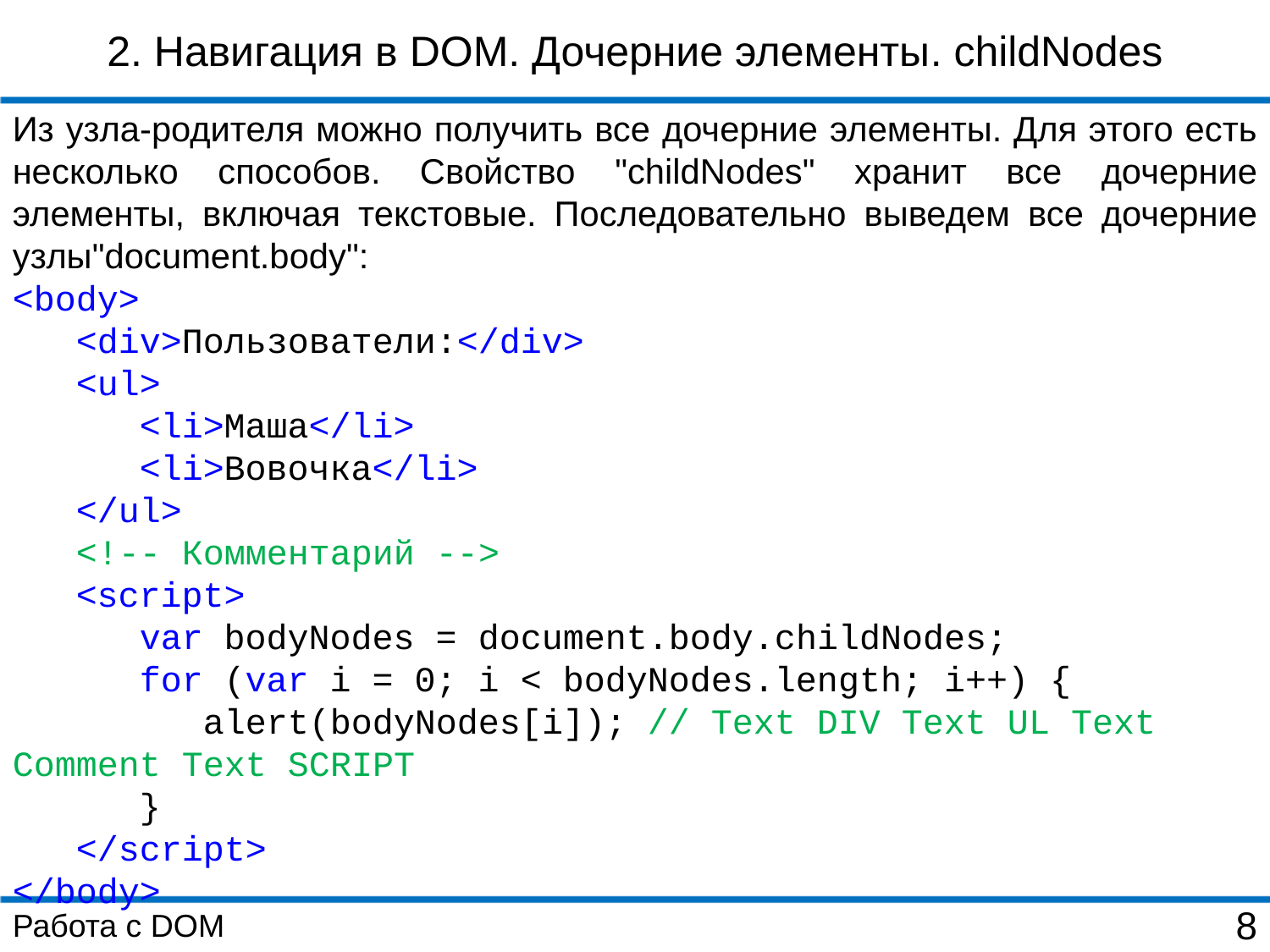

2. Навигация в DOM. Дочерние элементы. childNodes
Из узла-родителя можно получить все дочерние элементы. Для этого есть несколько способов. Свойство "childNodes" хранит все дочерние элементы, включая текстовые. Последовательно выведем все дочерние узлы"document.body":
<body>
   <div>Пользователи:</div>
   <ul>
      <li>Маша</li>
      <li>Вовочка</li>
   </ul>
   <!-- Комментарий -->
   <script>
      var bodyNodes = document.body.childNodes;
      for (var i = 0; i < bodyNodes.length; i++) {
         alert(bodyNodes[i]); // Text DIV Text UL Text Comment Text SCRIPT
      }
   </script>
</body>
Работа с DOM
8